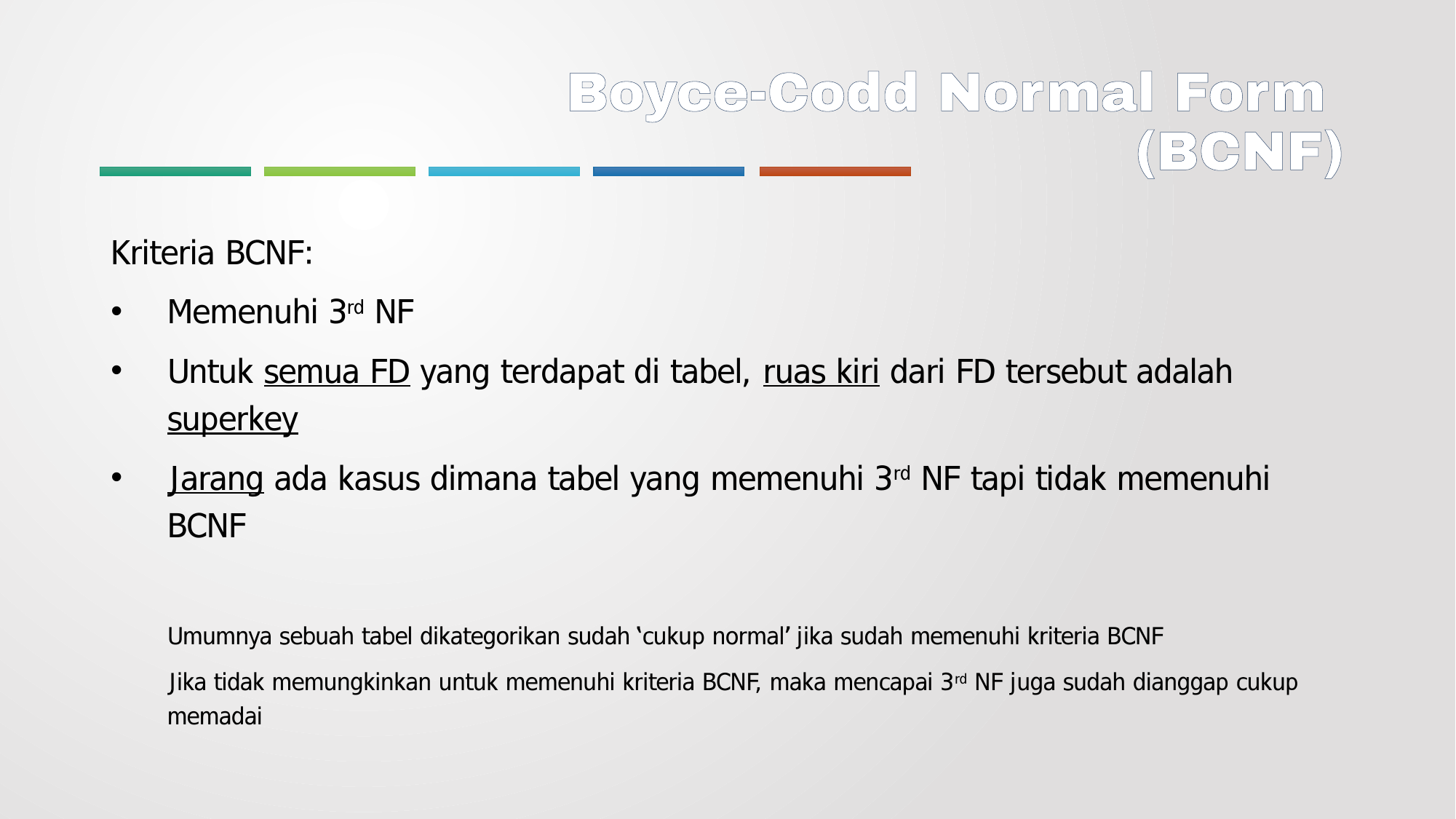

# Boyce-Codd Normal Form (BCNF)
Kriteria BCNF:
Memenuhi 3rd NF
Untuk semua FD yang terdapat di tabel, ruas kiri dari FD tersebut adalah superkey
Jarang ada kasus dimana tabel yang memenuhi 3rd NF tapi tidak memenuhi BCNF

	Umumnya sebuah tabel dikategorikan sudah ‘cukup normal’ jika sudah memenuhi kriteria BCNF
	Jika tidak memungkinkan untuk memenuhi kriteria BCNF, maka mencapai 3rd NF juga sudah dianggap cukup memadai